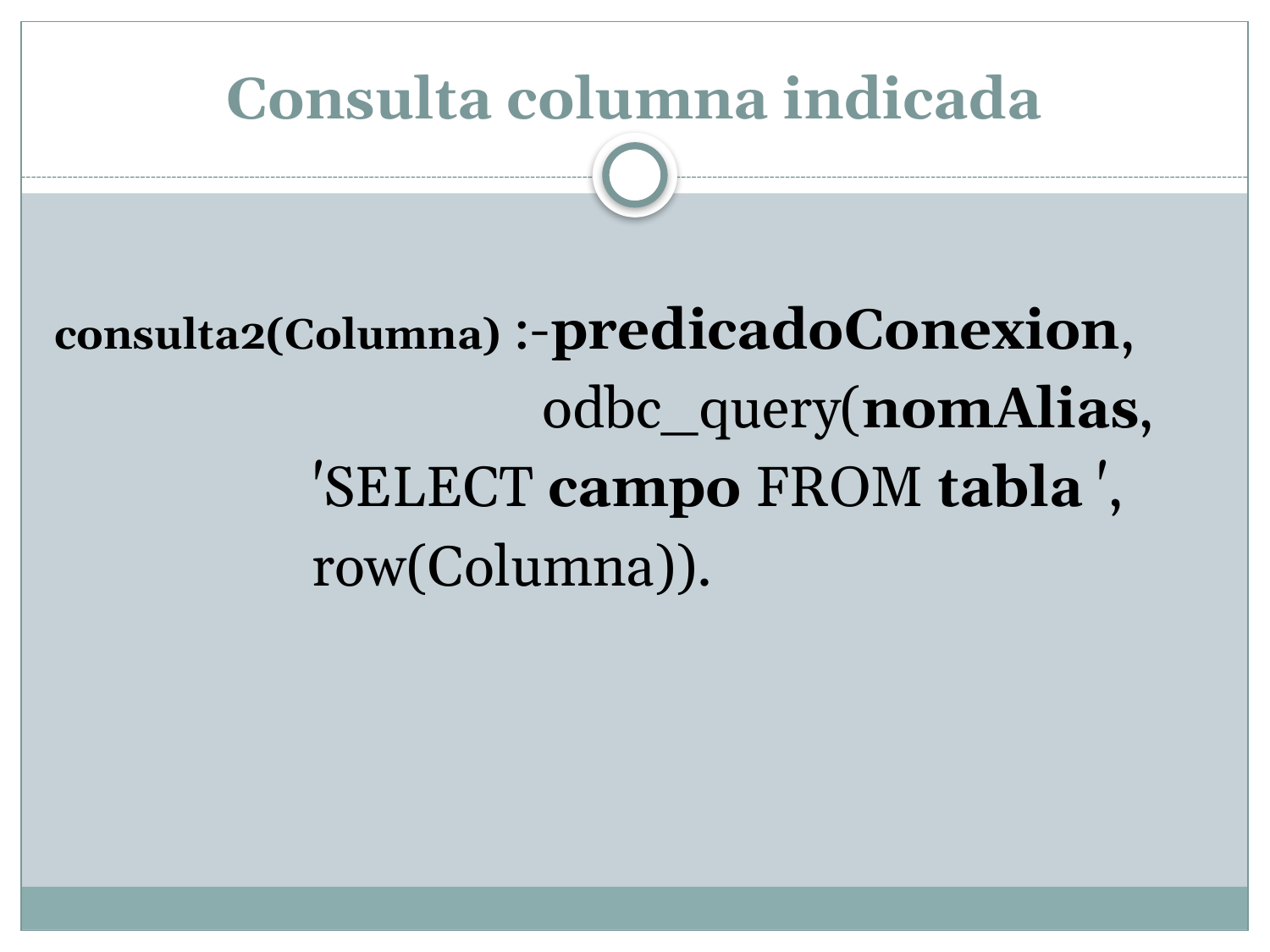

# Consulta columna indicada
consulta2(Columna) :-predicadoConexion,
                                    odbc_query(nomAlias,
                   'SELECT campo FROM tabla ',
                   row(Columna)).